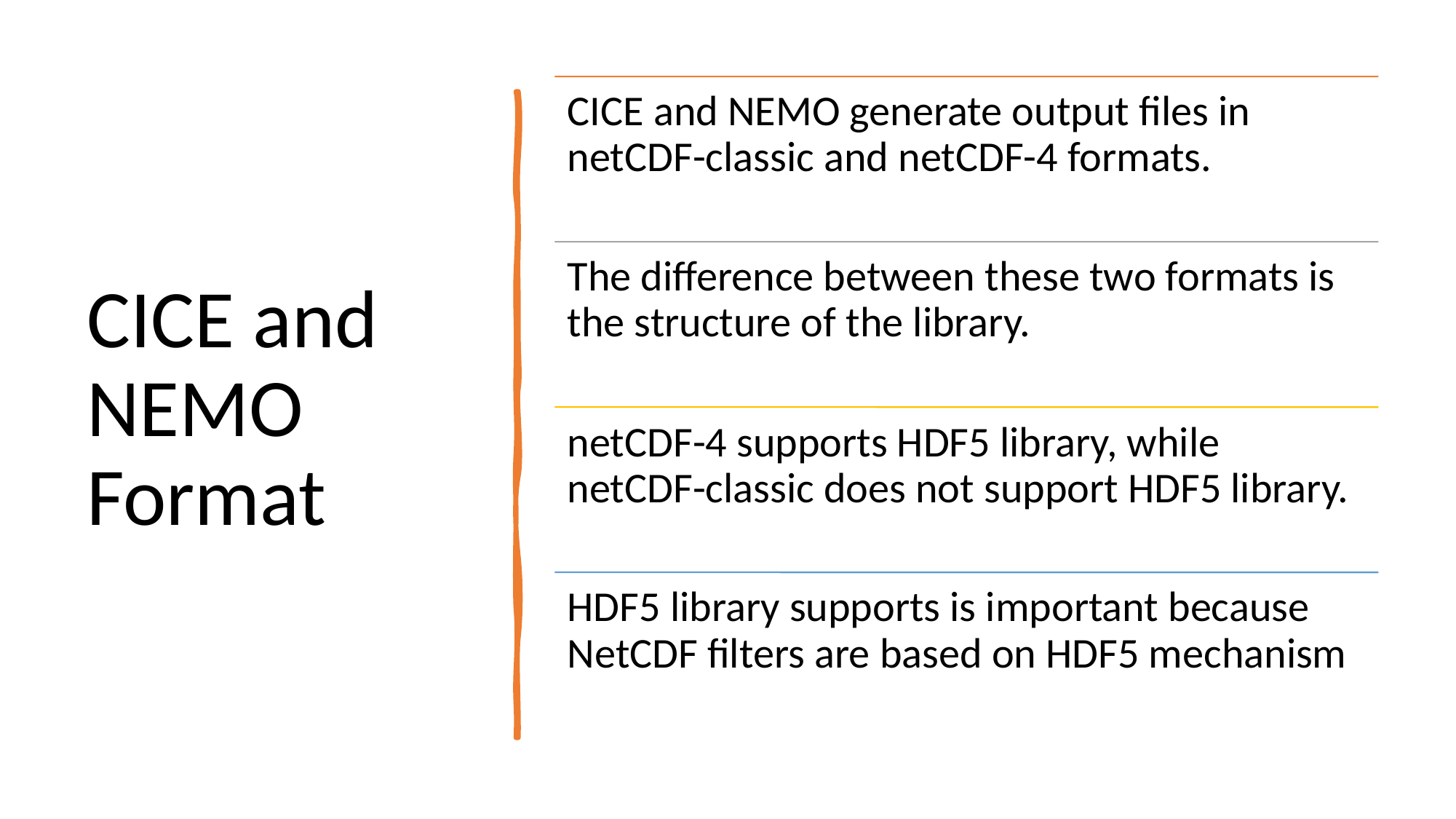

CICE and NEMO generate output files in netCDF-classic and netCDF-4 formats.
The difference between these two formats is the structure of the library.
netCDF-4 supports HDF5 library, while netCDF-classic does not support HDF5 library.
HDF5 library supports is important because NetCDF filters are based on HDF5 mechanism
# CICE and NEMO Format